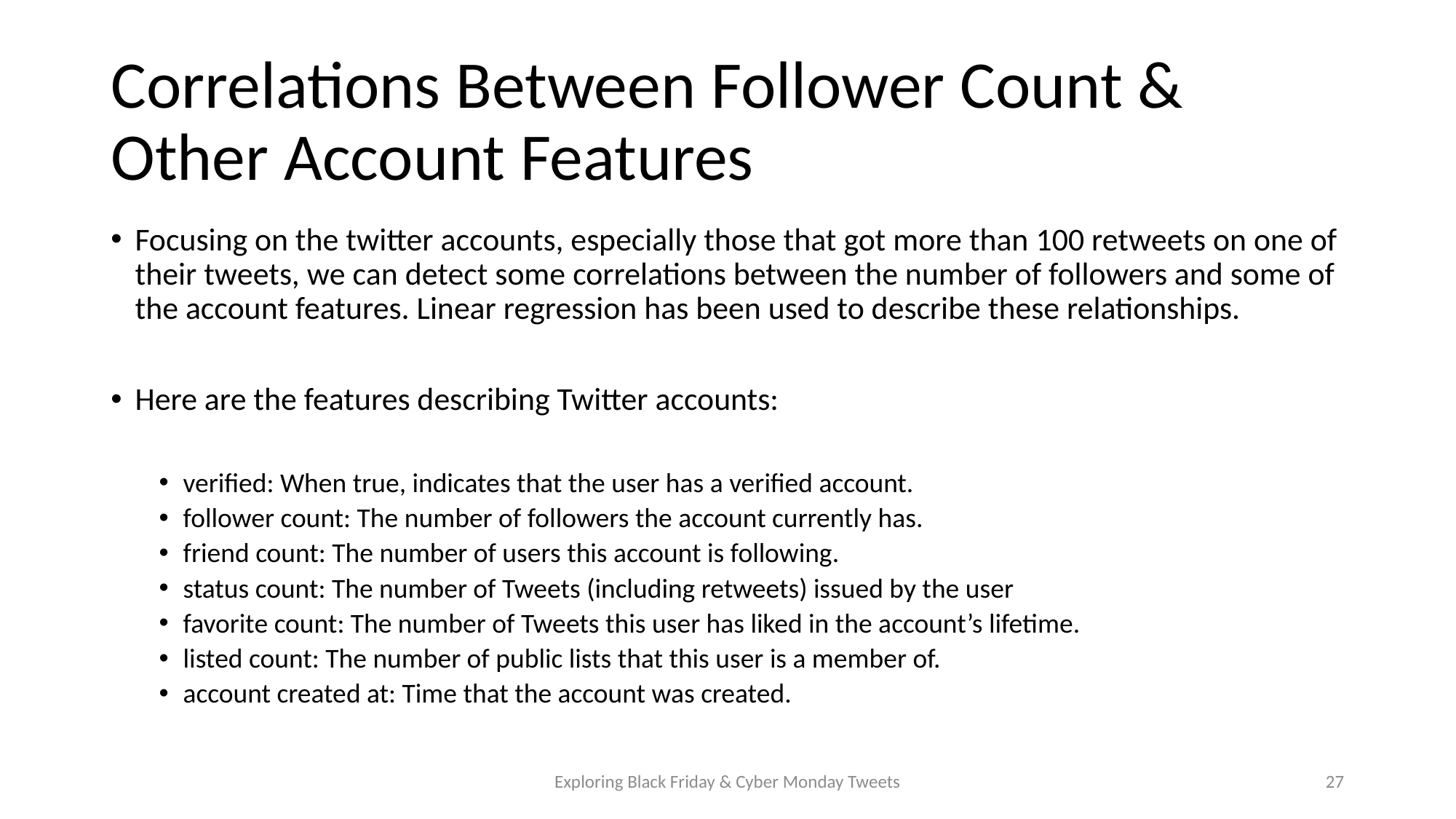

# Correlations Between Follower Count & Other Account Features
Focusing on the twitter accounts, especially those that got more than 100 retweets on one of their tweets, we can detect some correlations between the number of followers and some of the account features. Linear regression has been used to describe these relationships.

Here are the features describing Twitter accounts:

verified: When true, indicates that the user has a verified account.
follower count: The number of followers the account currently has.
friend count: The number of users this account is following.
status count: The number of Tweets (including retweets) issued by the user
favorite count: The number of Tweets this user has liked in the account’s lifetime.
listed count: The number of public lists that this user is a member of.
account created at: Time that the account was created.

Exploring Black Friday & Cyber Monday Tweets
27